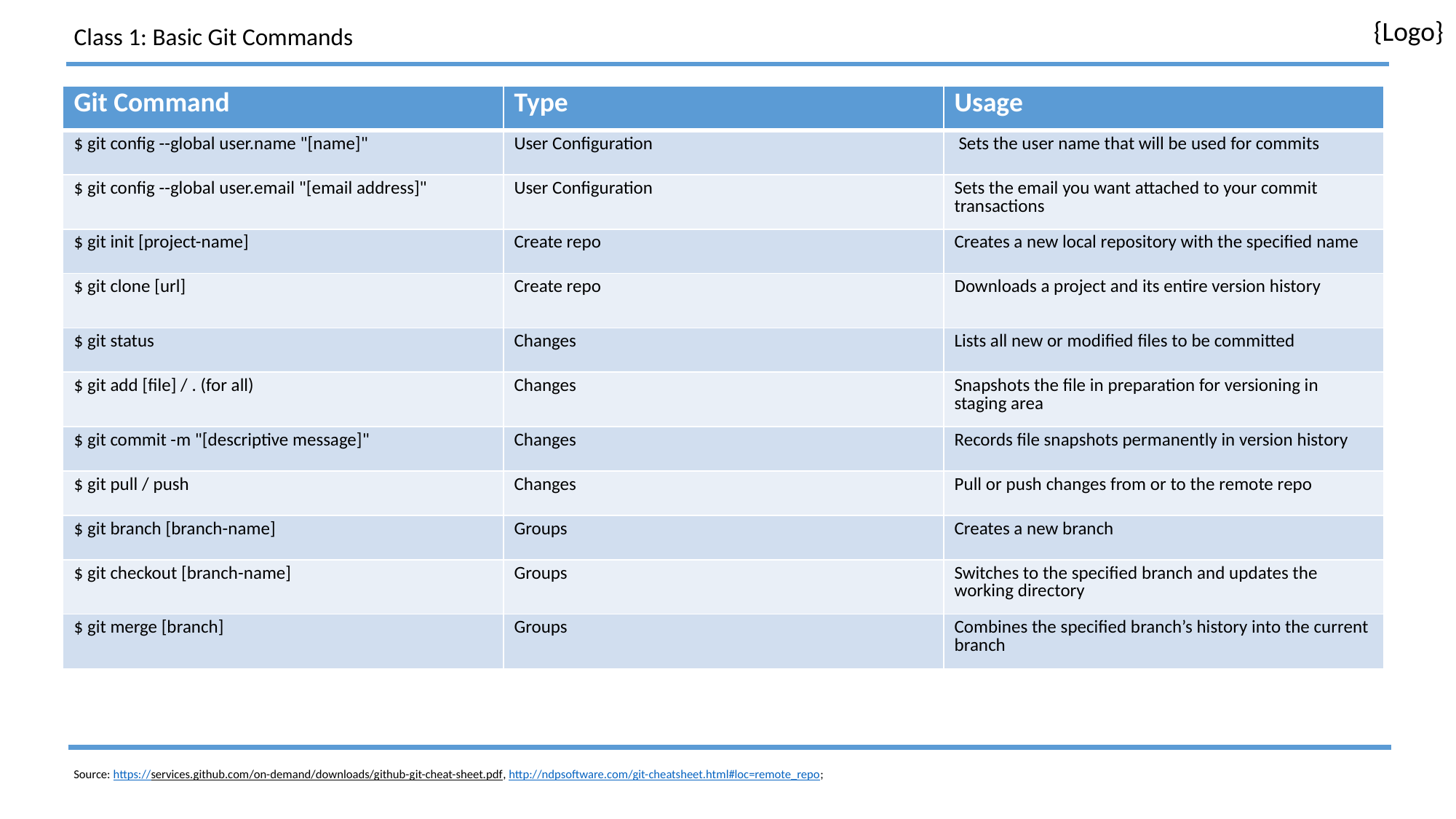

# Class 1: Basic Git Commands
| Git Command | Type | Usage |
| --- | --- | --- |
| $ git config --global user.name "[name]" | User Configuration | Sets the user name that will be used for commits |
| $ git config --global user.email "[email address]" | User Configuration | Sets the email you want attached to your commit transactions |
| $ git init [project-name] | Create repo | Creates a new local repository with the specified name |
| $ git clone [url] | Create repo | Downloads a project and its entire version history |
| $ git status | Changes | Lists all new or modified files to be committed |
| $ git add [file] / . (for all) | Changes | Snapshots the file in preparation for versioning in staging area |
| $ git commit -m "[descriptive message]" | Changes | Records file snapshots permanently in version history |
| $ git pull / push | Changes | Pull or push changes from or to the remote repo |
| $ git branch [branch-name] | Groups | Creates a new branch |
| $ git checkout [branch-name] | Groups | Switches to the specified branch and updates the working directory |
| $ git merge [branch] | Groups | Combines the specified branch’s history into the current branch |
Source: https://services.github.com/on-demand/downloads/github-git-cheat-sheet.pdf, http://ndpsoftware.com/git-cheatsheet.html#loc=remote_repo;